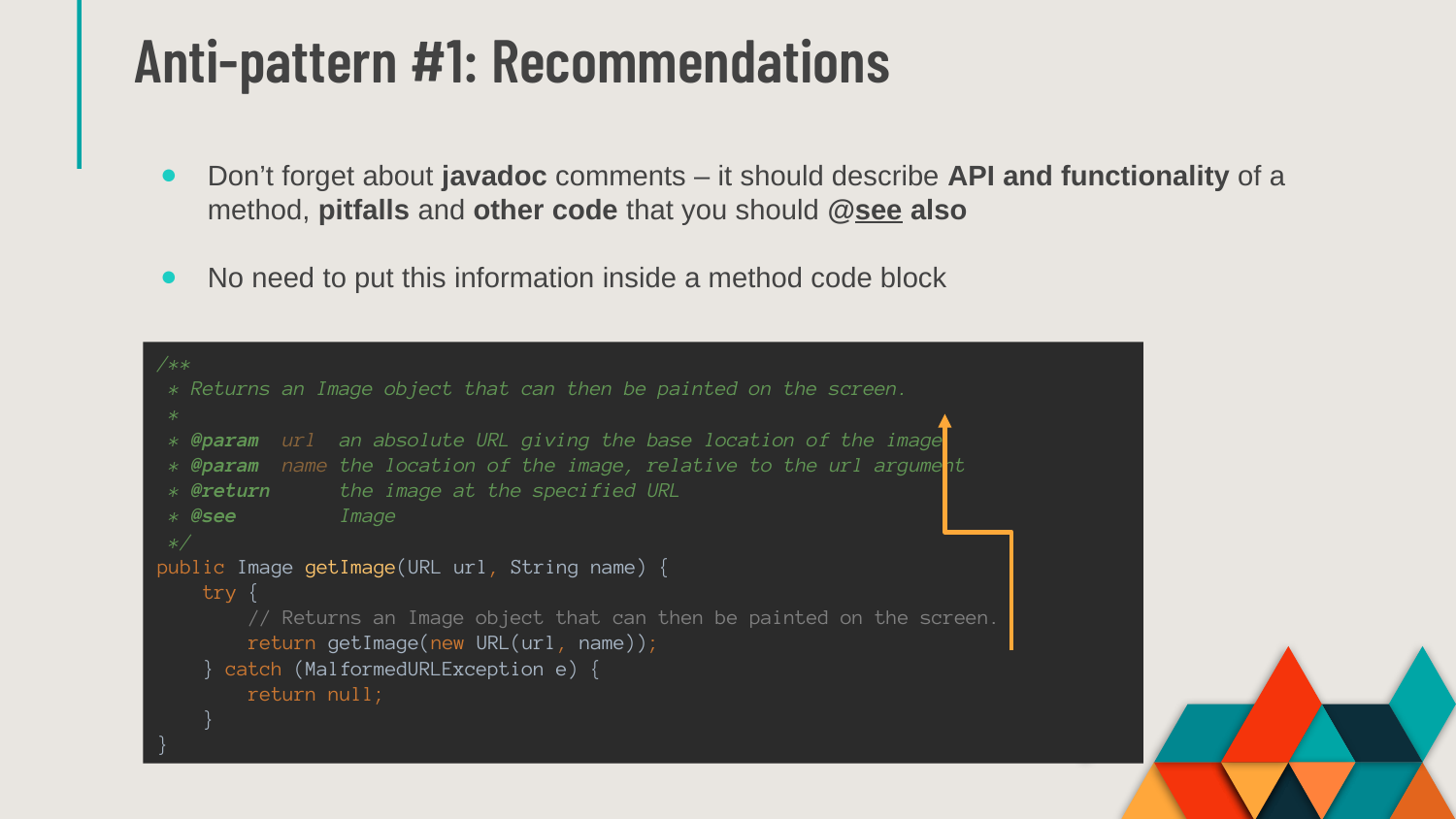

# Anti-pattern #1: Recommendations
Don’t forget about javadoc comments – it should describe API and functionality of a method, pitfalls and other code that you should @see also

No need to put this information inside a method code block

/**
 * Returns an Image object that can then be painted on the screen.
 *
 * @param  url  an absolute URL giving the base location of the image
 * @param  name the location of the image, relative to the url argument
 * @return      the image at the specified URL
 * @see         Image
 */
public Image getImage(URL url, String name) {
    try {
        // Returns an Image object that can then be painted on the screen.
        return getImage(new URL(url, name));
    } catch (MalformedURLException e) {
        return null;
    }
}